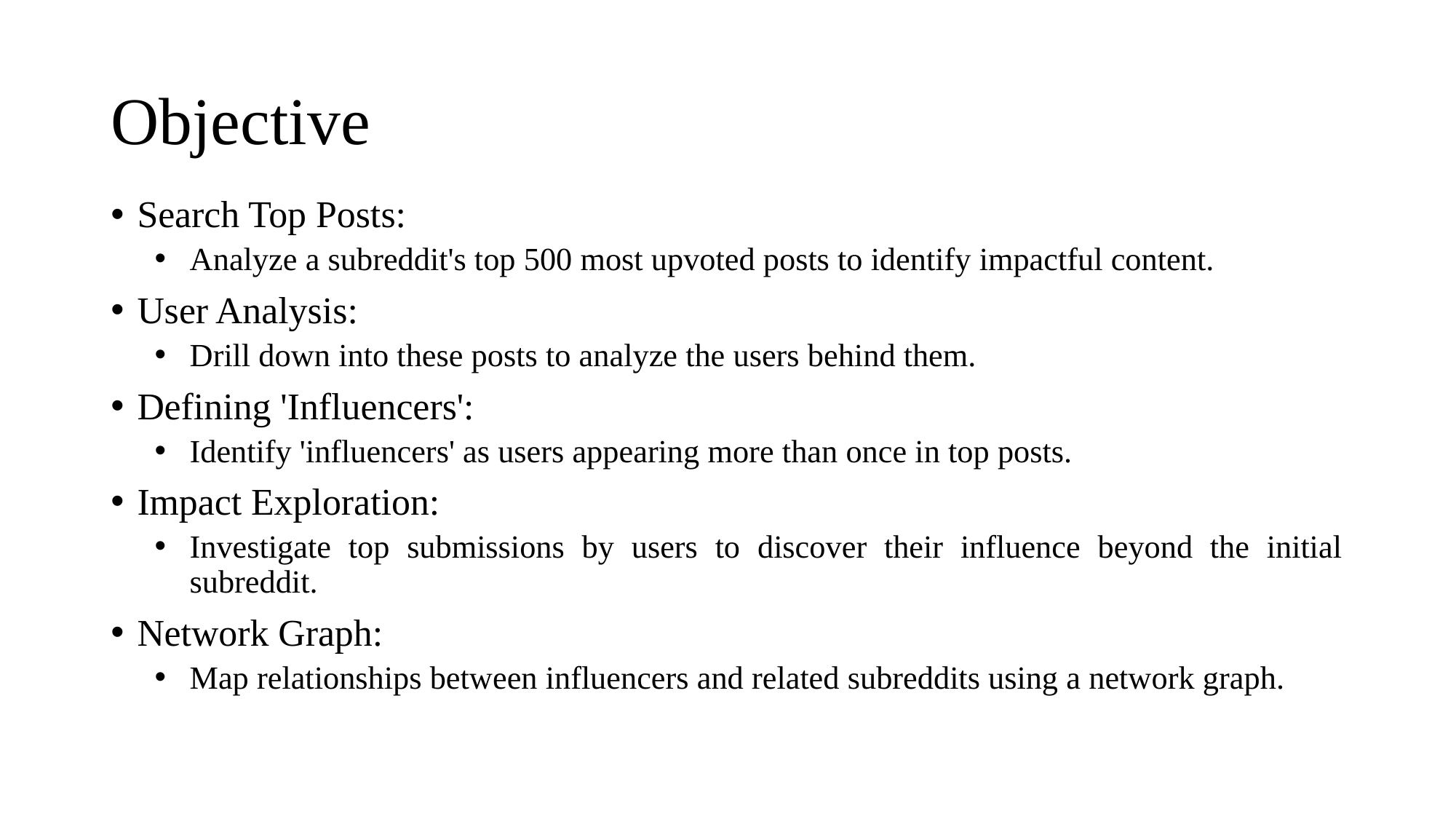

# Objective
Search Top Posts:
Analyze a subreddit's top 500 most upvoted posts to identify impactful content.
User Analysis:
Drill down into these posts to analyze the users behind them.
Defining 'Influencers':
Identify 'influencers' as users appearing more than once in top posts.
Impact Exploration:
Investigate top submissions by users to discover their influence beyond the initial subreddit.
Network Graph:
Map relationships between influencers and related subreddits using a network graph.